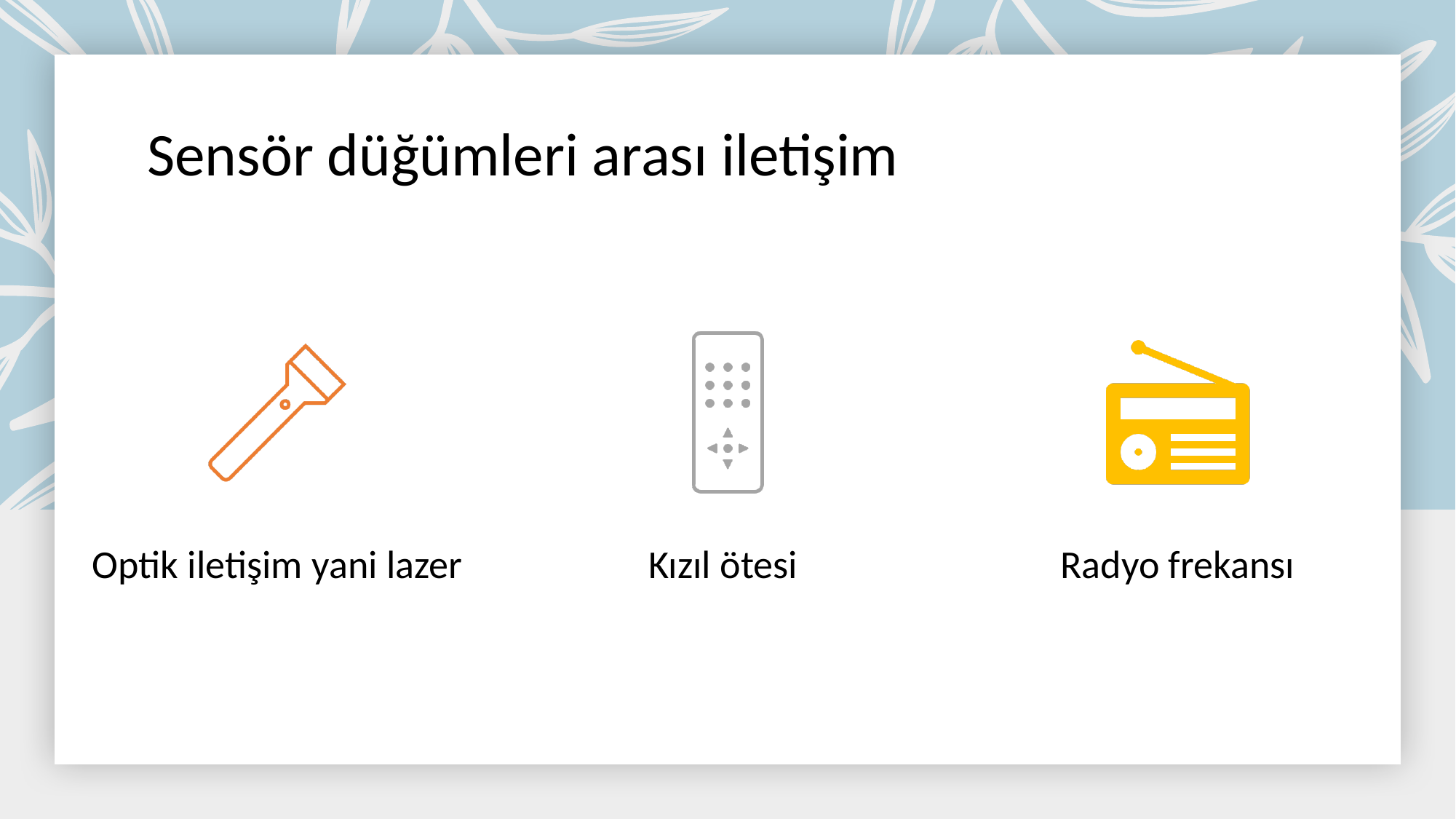

# Sensör düğümleri arası iletişim
Optik iletişim yani lazer
Kızıl ötesi
Radyo frekansı